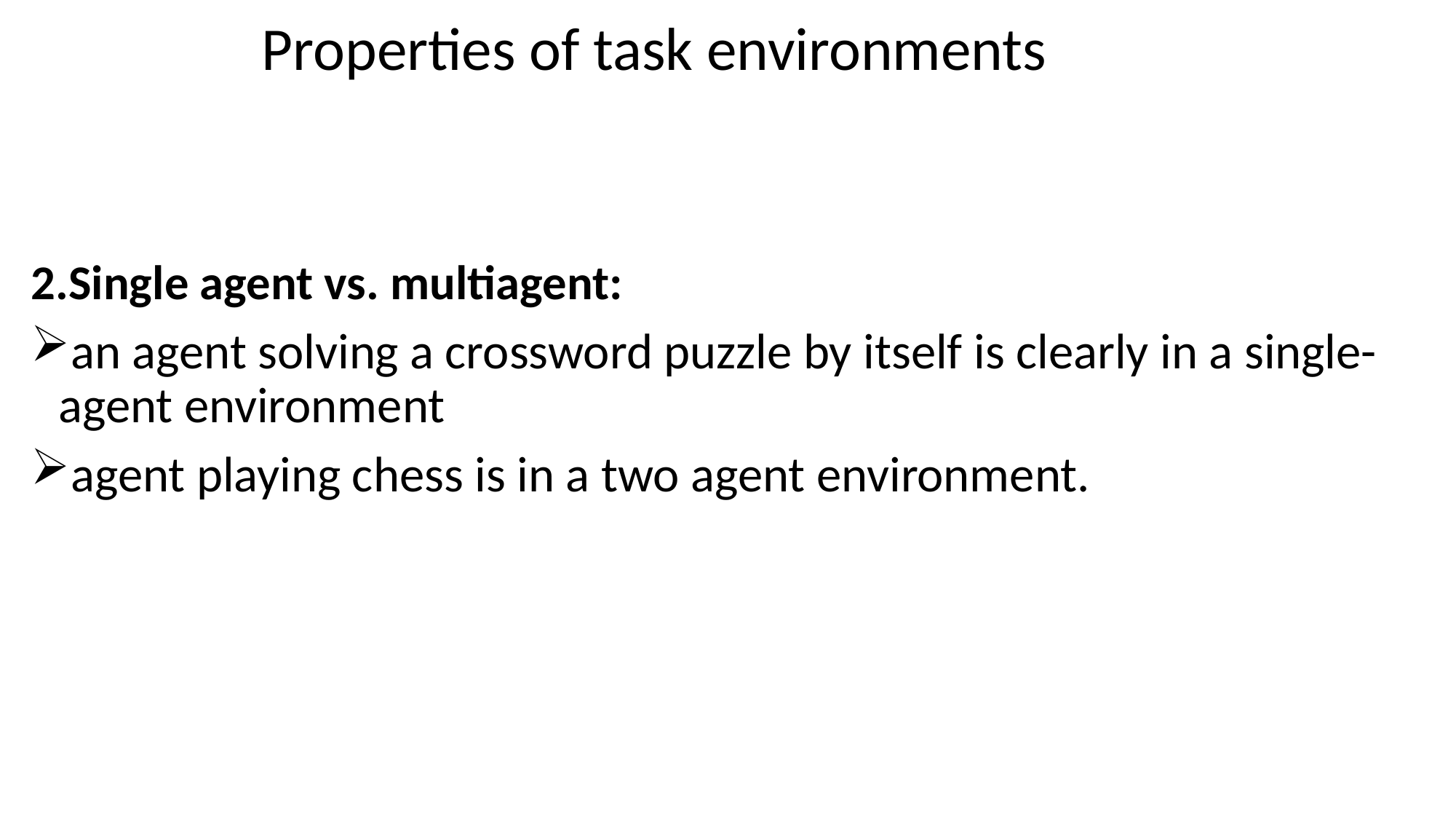

# Properties of task environments
2.Single agent vs. multiagent:
an agent solving a crossword puzzle by itself is clearly in a single-agent environment
agent playing chess is in a two agent environment.